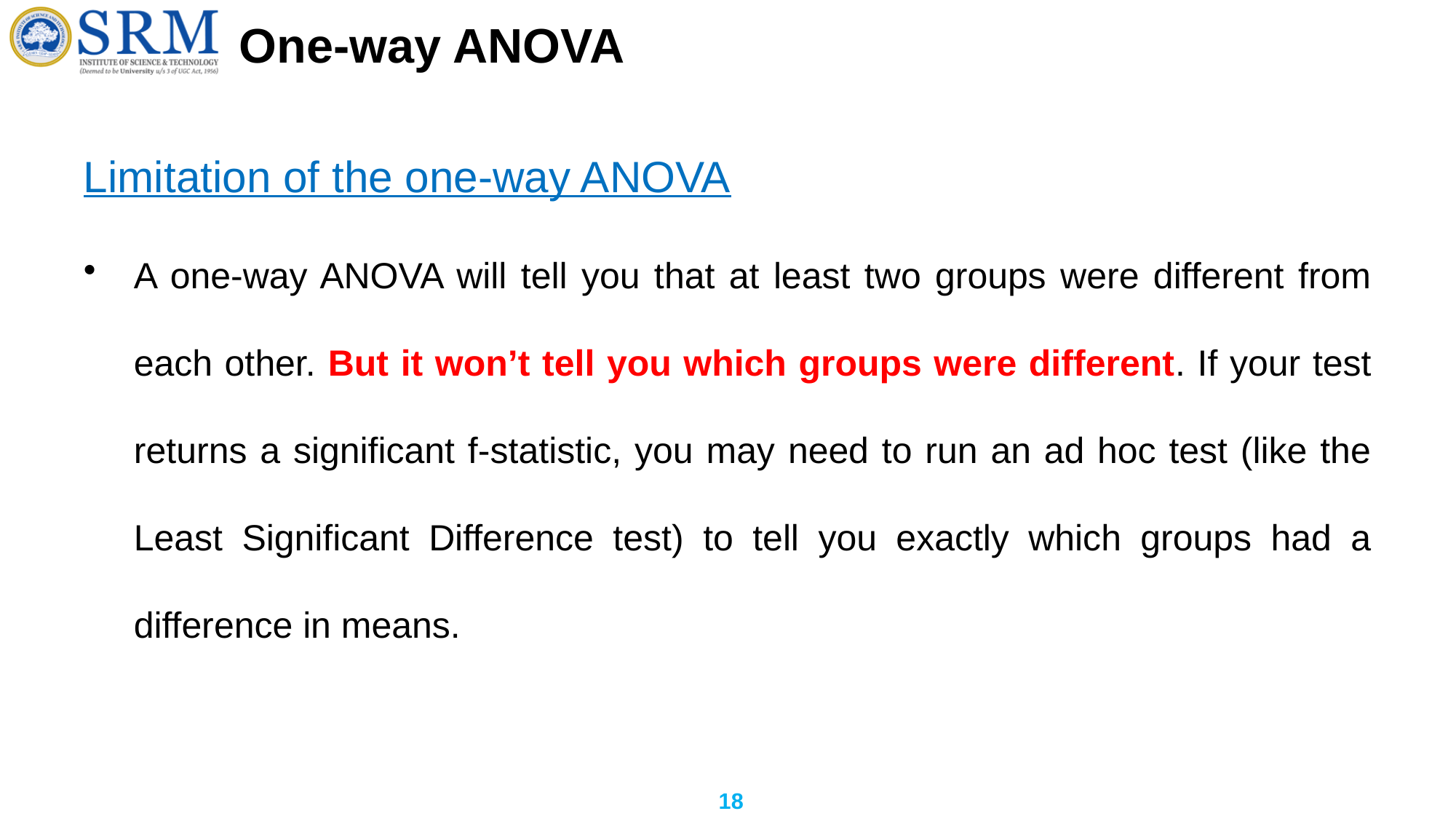

# One-way ANOVA
Limitation of the one-way ANOVA
A one-way ANOVA will tell you that at least two groups were different from each other. But it won’t tell you which groups were different. If your test returns a significant f-statistic, you may need to run an ad hoc test (like the Least Significant Difference test) to tell you exactly which groups had a difference in means.
18